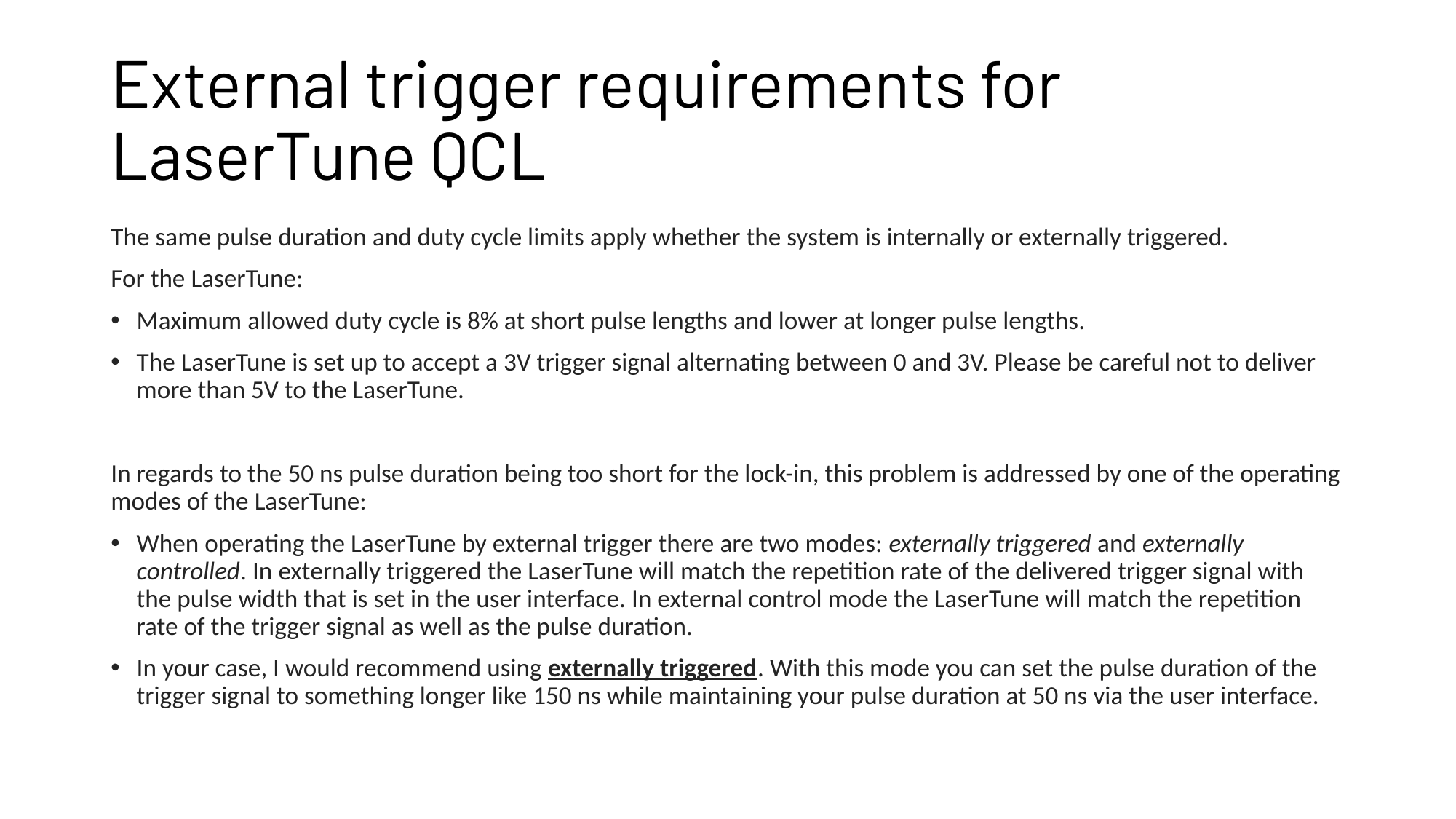

# External trigger requirements for LaserTune QCL
The same pulse duration and duty cycle limits apply whether the system is internally or externally triggered.
For the LaserTune:
Maximum allowed duty cycle is 8% at short pulse lengths and lower at longer pulse lengths.
The LaserTune is set up to accept a 3V trigger signal alternating between 0 and 3V. Please be careful not to deliver more than 5V to the LaserTune.

In regards to the 50 ns pulse duration being too short for the lock-in, this problem is addressed by one of the operating modes of the LaserTune:
When operating the LaserTune by external trigger there are two modes: externally triggered and externally controlled. In externally triggered the LaserTune will match the repetition rate of the delivered trigger signal with the pulse width that is set in the user interface. In external control mode the LaserTune will match the repetition rate of the trigger signal as well as the pulse duration.
In your case, I would recommend using externally triggered. With this mode you can set the pulse duration of the trigger signal to something longer like 150 ns while maintaining your pulse duration at 50 ns via the user interface.